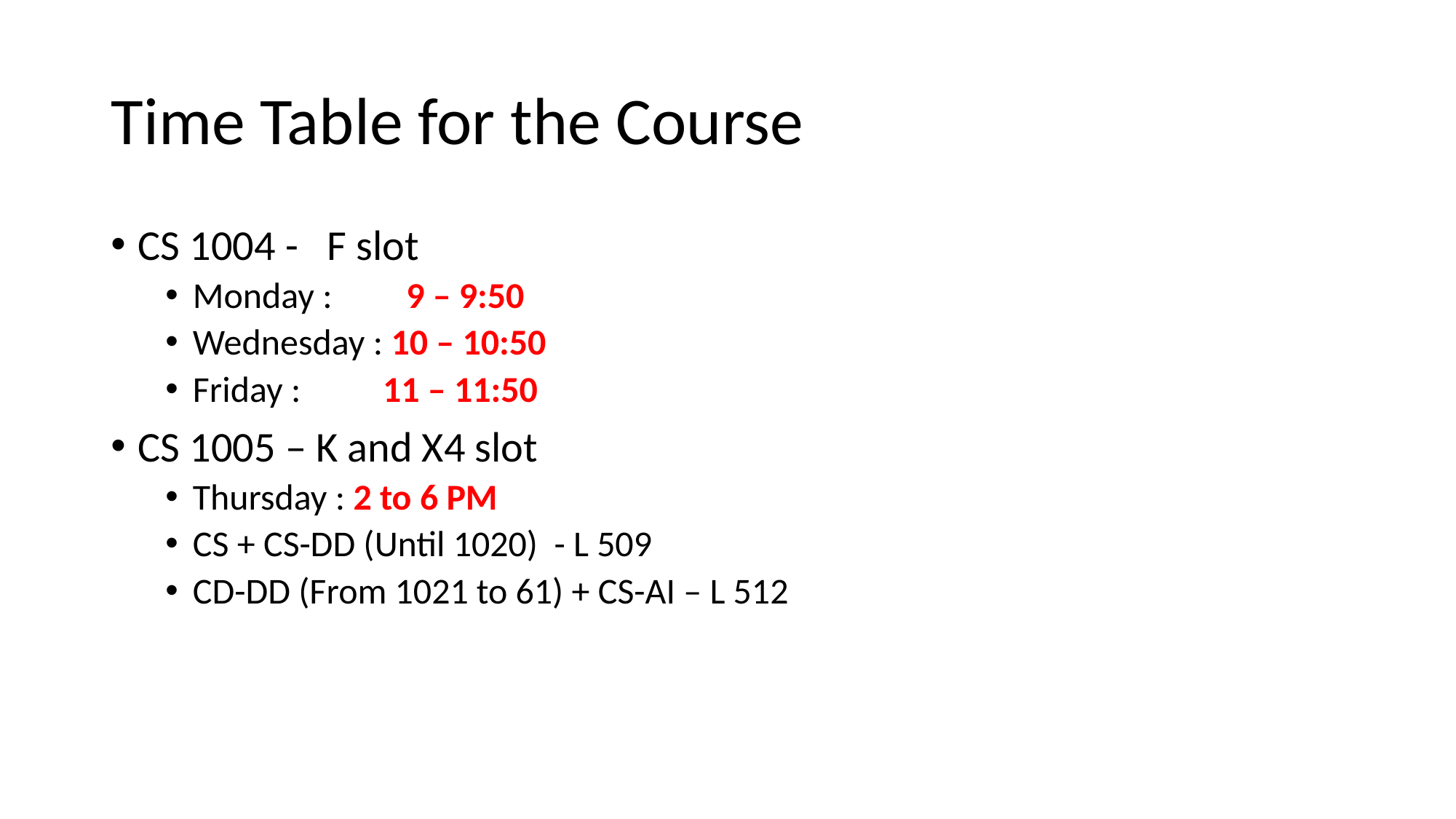

# Time Table for the Course
CS 1004 -   F slot
Monday :         9 – 9:50
Wednesday : 10 – 10:50
Friday :          11 – 11:50
CS 1005 – K and X4 slot
Thursday : 2 to 6 PM
CS + CS-DD (Until 1020)  - L 509
CD-DD (From 1021 to 61) + CS-AI – L 512